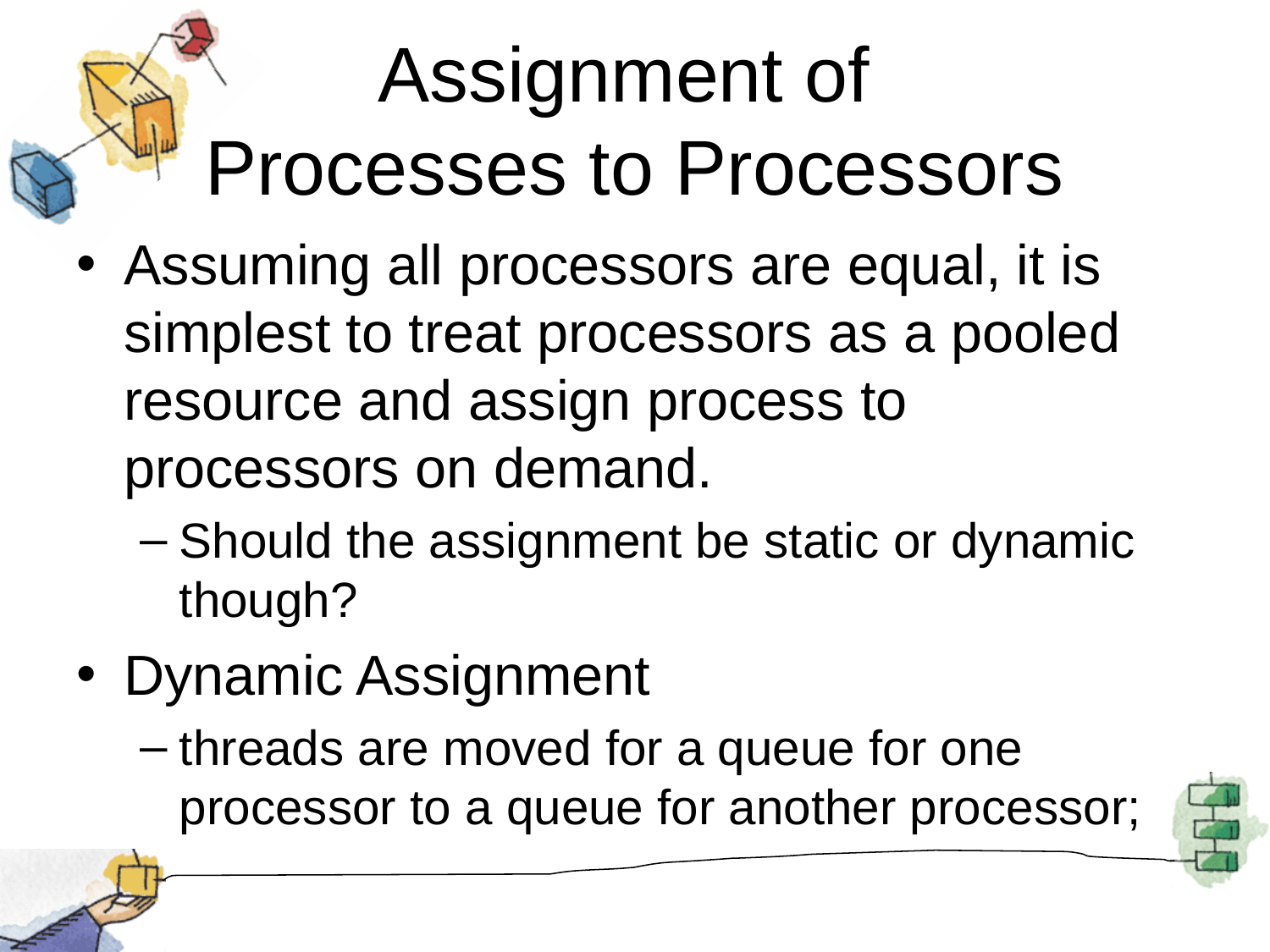

# Assignment of Processes to Processors
Assuming all processors are equal, it is simplest to treat processors as a pooled resource and assign process to processors on demand.
Should the assignment be static or dynamic though?
Dynamic Assignment
threads are moved for a queue for one processor to a queue for another processor;